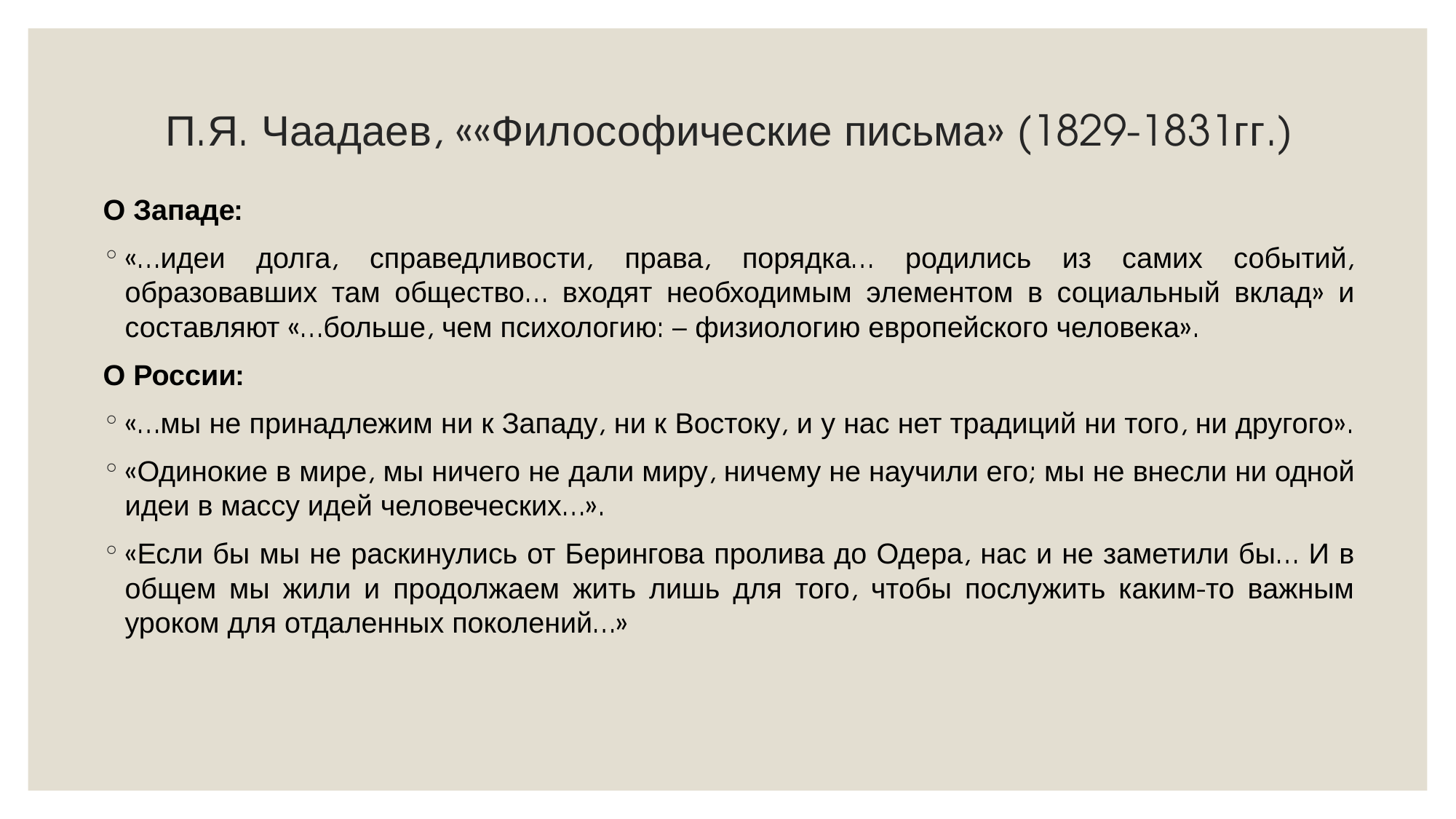

# П.Я. Чаадаев, ««Философические письма» (1829-1831гг.)
О Западе:
«…идеи долга, справедливости, права, порядка… родились из самих событий, образовавших там общество… входят необходимым элементом в социальный вклад» и составляют «…больше, чем психологию: – физиологию европейского человека».
О России:
«…мы не принадлежим ни к Западу, ни к Востоку, и у нас нет традиций ни того, ни другого».
«Одинокие в мире, мы ничего не дали миру, ничему не научили его; мы не внесли ни одной идеи в массу идей человеческих…».
«Если бы мы не раскинулись от Берингова пролива до Одера, нас и не заметили бы… И в общем мы жили и продолжаем жить лишь для того, чтобы послужить каким-то важным уроком для отдаленных поколений…»